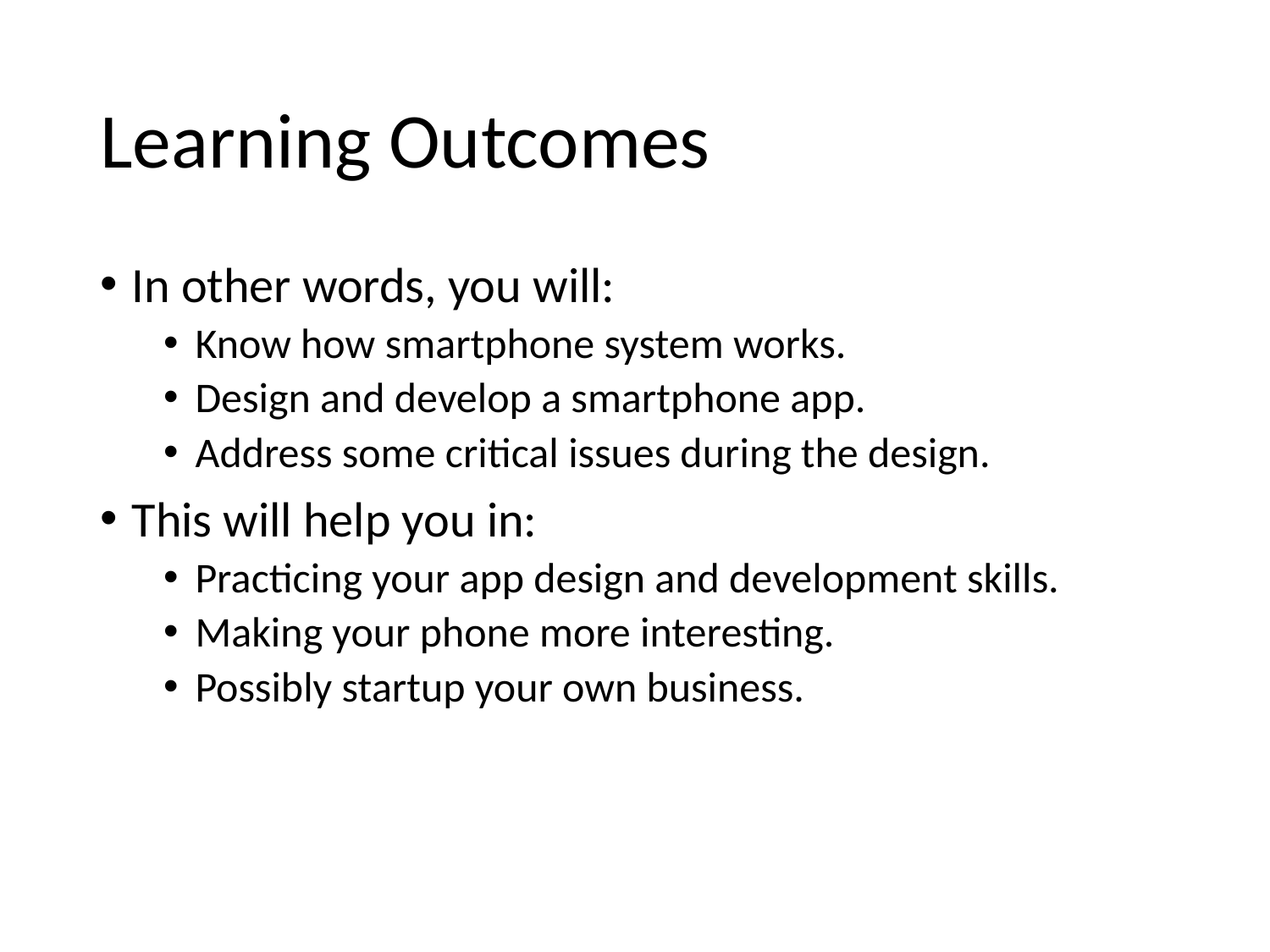

# Learning Outcomes
In other words, you will:
Know how smartphone system works.
Design and develop a smartphone app.
Address some critical issues during the design.
This will help you in:
Practicing your app design and development skills.
Making your phone more interesting.
Possibly startup your own business.